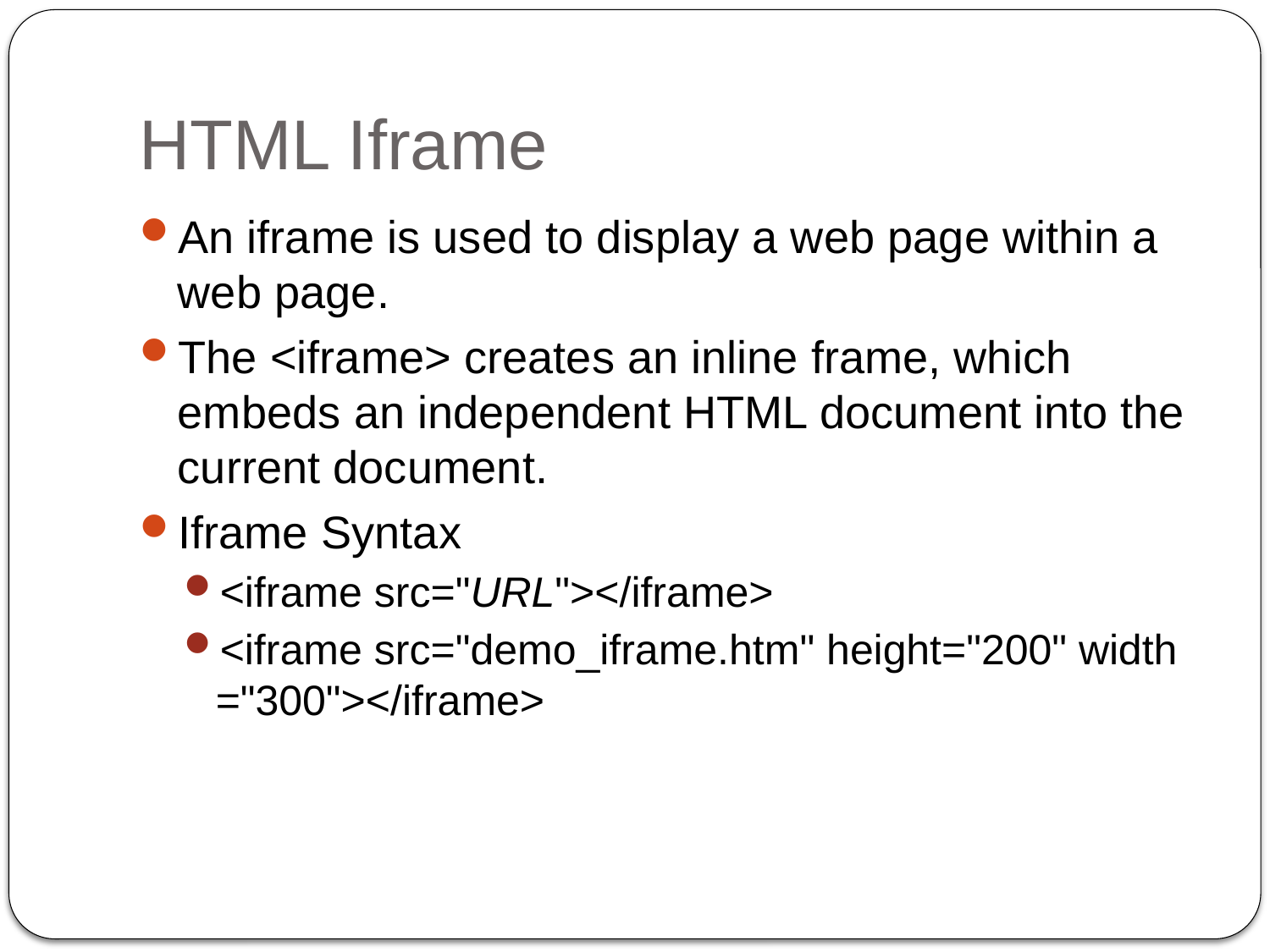

# HTML Iframe
An iframe is used to display a web page within a web page.
The <iframe> creates an inline frame, which embeds an independent HTML document into the current document.
Iframe Syntax
<iframe src="URL"></iframe>
<iframe src="demo_iframe.htm" height="200" width="300"></iframe>